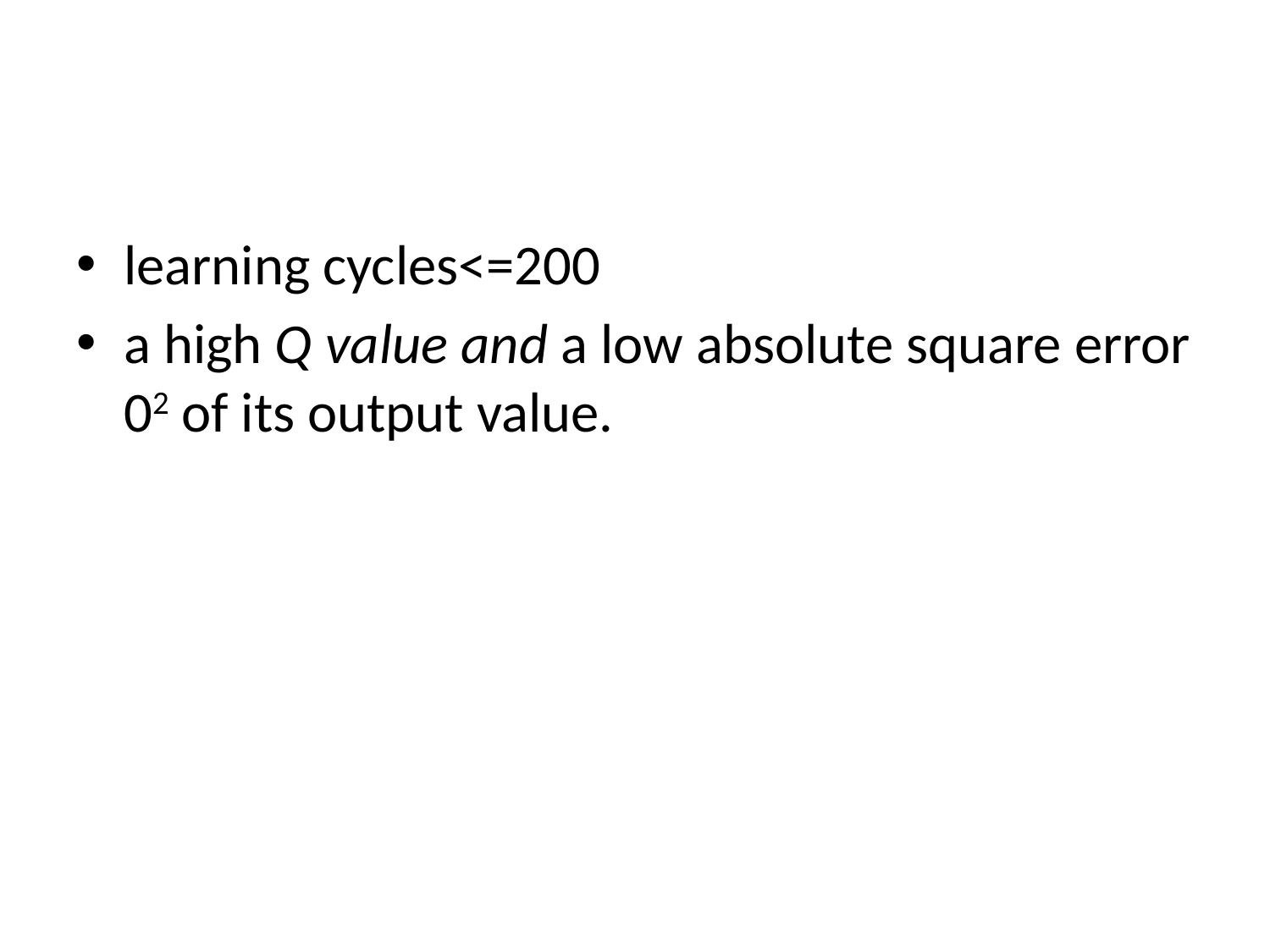

#
learning cycles<=200
a high Q value and a low absolute square error 02 of its output value.